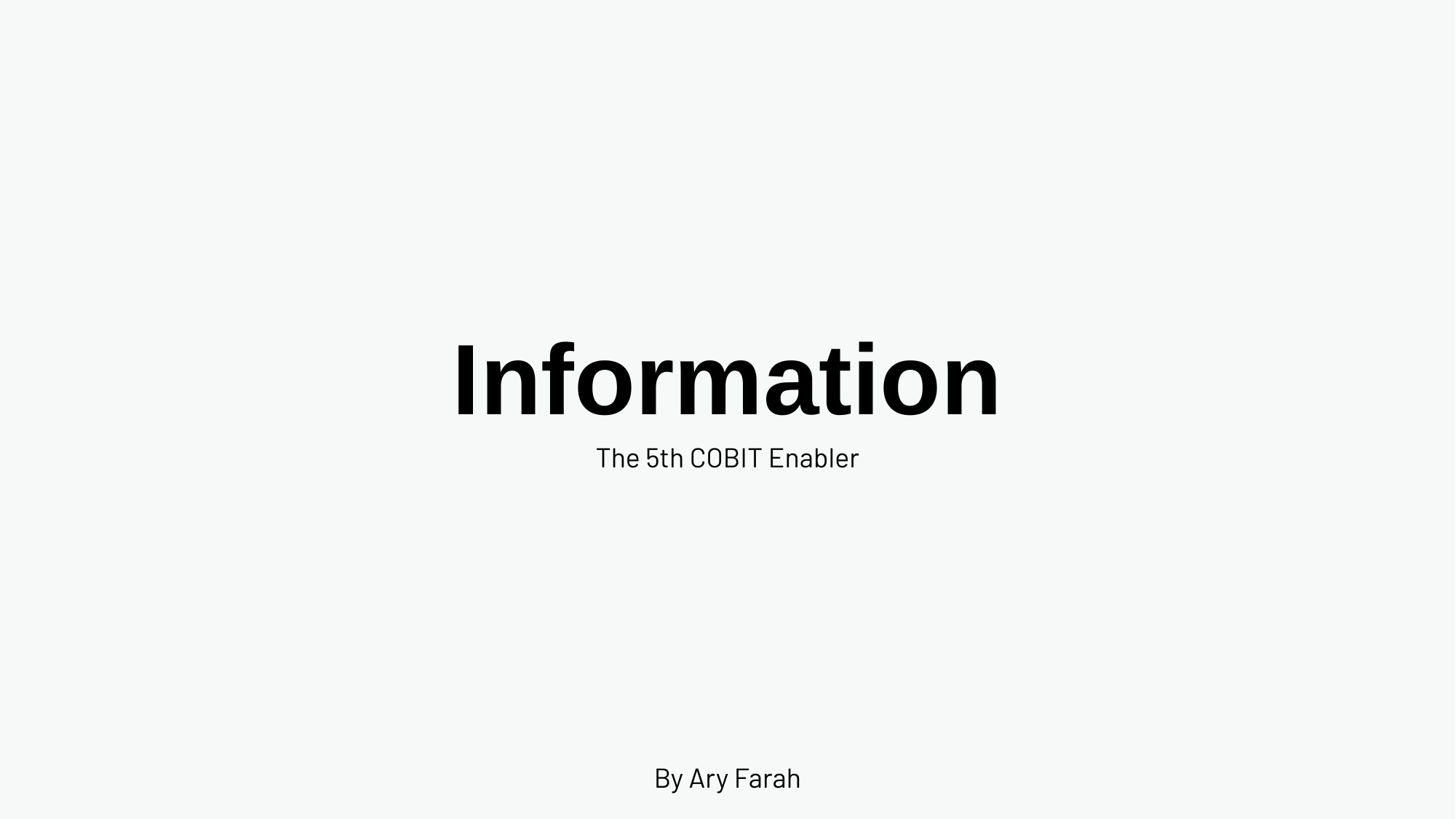

The Information Enabler
Information
The 5th COBIT Enabler
By Ary Farah